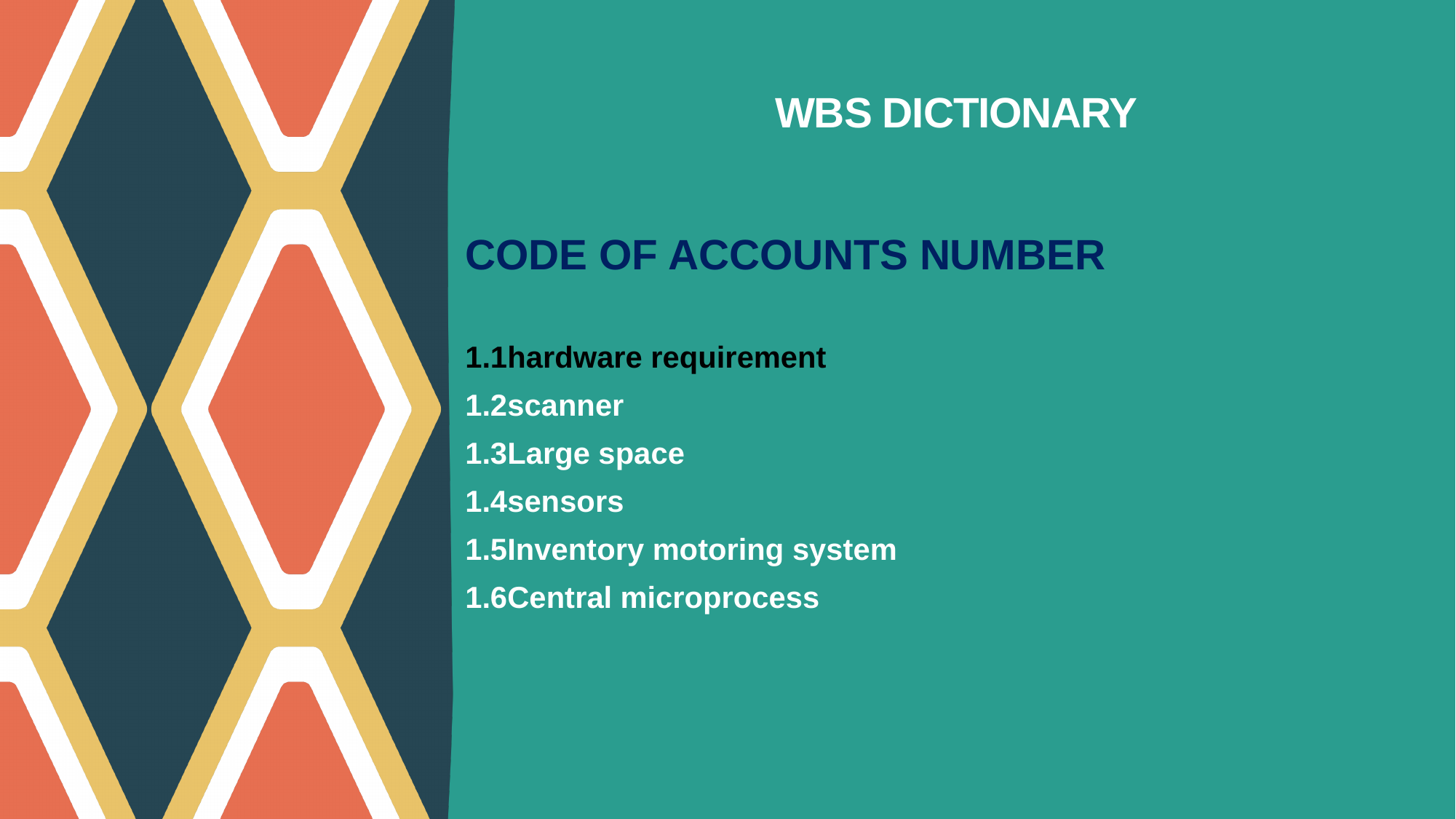

# WBS DICTIONARY
CODE OF ACCOUNTS NUMBER

1.1hardware requirement
1.2scanner
1.3Large space
1.4sensors
1.5Inventory motoring system
1.6Central microprocess